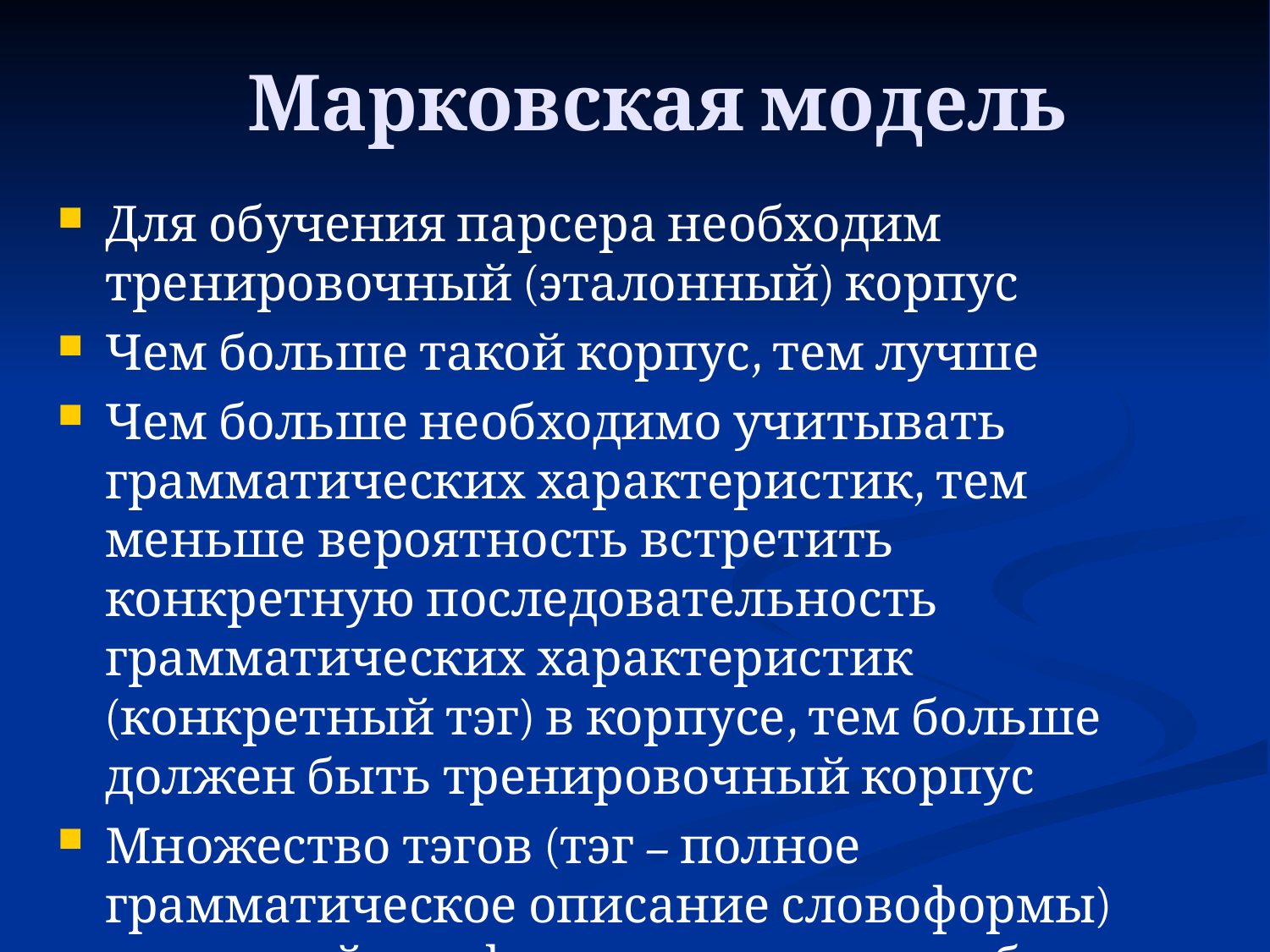

# Марковская модель
Для обучения парсера необходим тренировочный (эталонный) корпус
Чем больше такой корпус, тем лучше
Чем больше необходимо учитывать грамматических характеристик, тем меньше вероятность встретить конкретную последовательность грамматических характеристик (конкретный тэг) в корпусе, тем больше должен быть тренировочный корпус
Множество тэгов (тэг – полное грамматическое описание словоформы) состояний для флективных языков более 1000